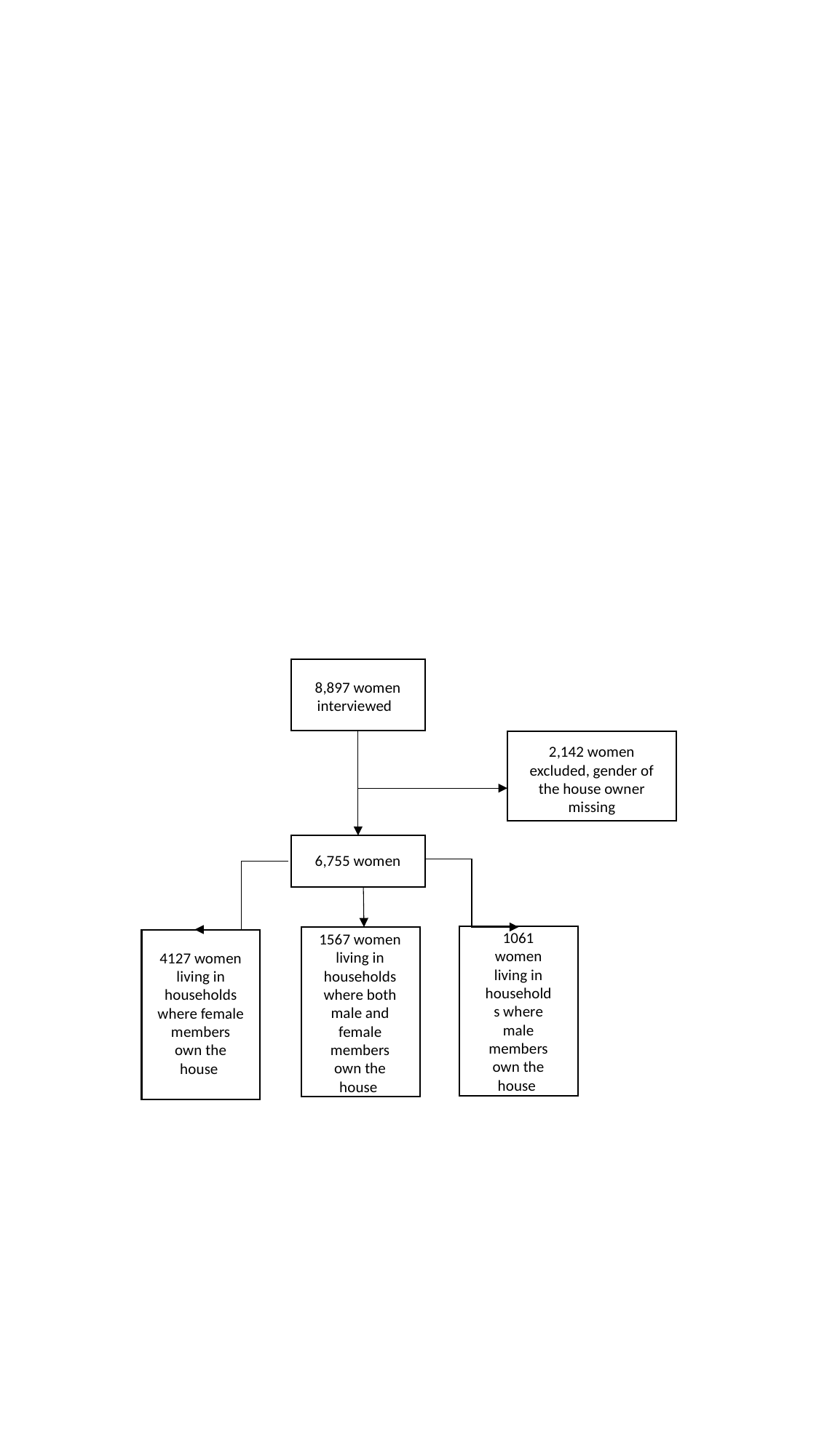

8,897 women interviewed

2,142 women excluded, gender of the house owner missing

6,755 women
1061 women living in households where male members own the house
1567 women living in households where both male and female members own the house

4127 women living in households where female members own the house